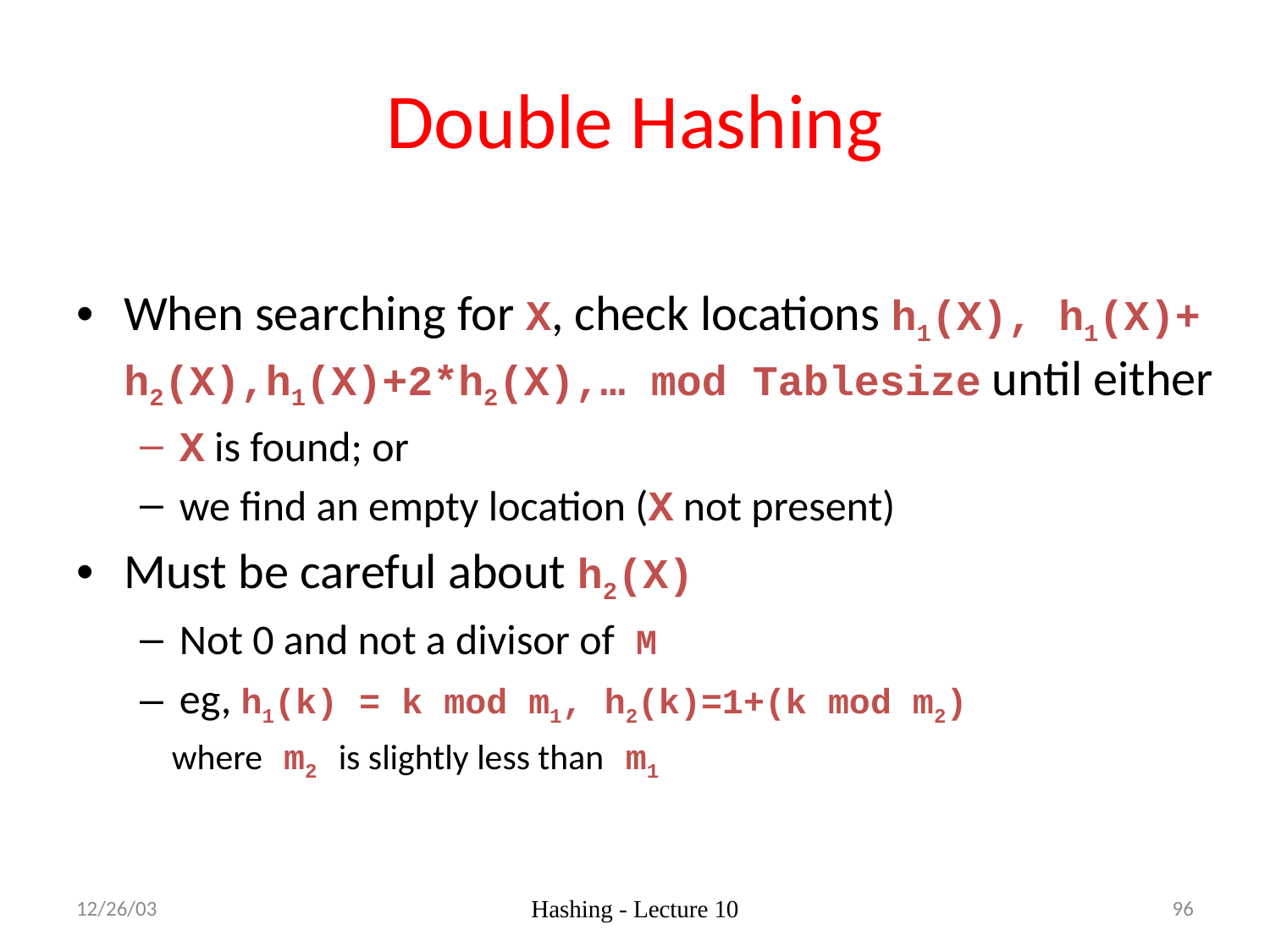

# Double Hashing
When searching for X, check locations h1(X), h1(X)+ h2(X),h1(X)+2*h2(X),… mod Tablesize until either
X is found; or
we find an empty location (X not present)
Must be careful about h2(X)
Not 0 and not a divisor of M
eg, h1(k) = k mod m1, h2(k)=1+(k mod m2)
    where m2 is slightly less than m1
12/26/03
Hashing - Lecture 10
96